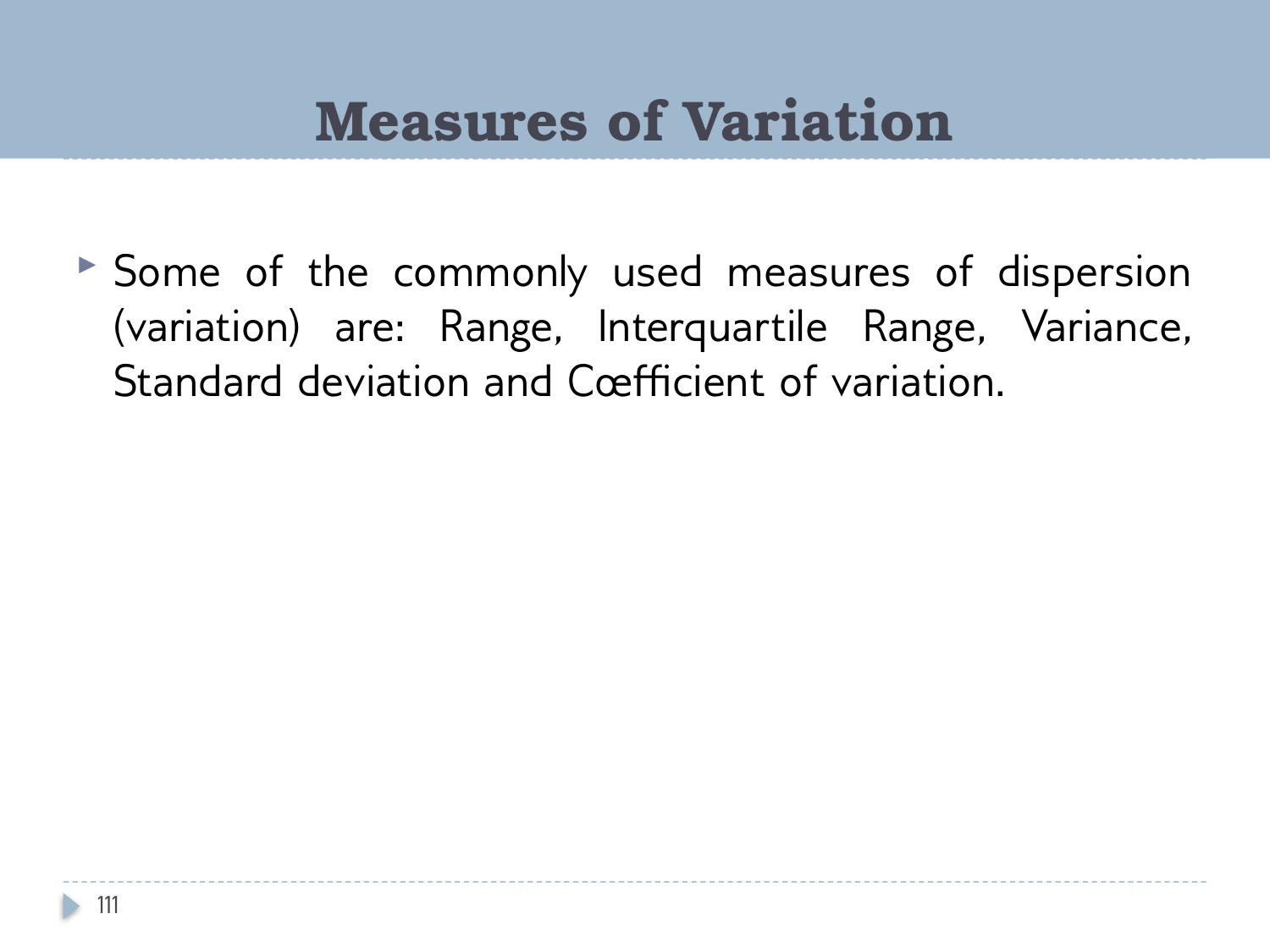

# Measures of Variation

Some of the commonly used measures of dispersion (variation) are: Range, Interquartile Range, Variance, Standard deviation and Coefficient of variation.

111